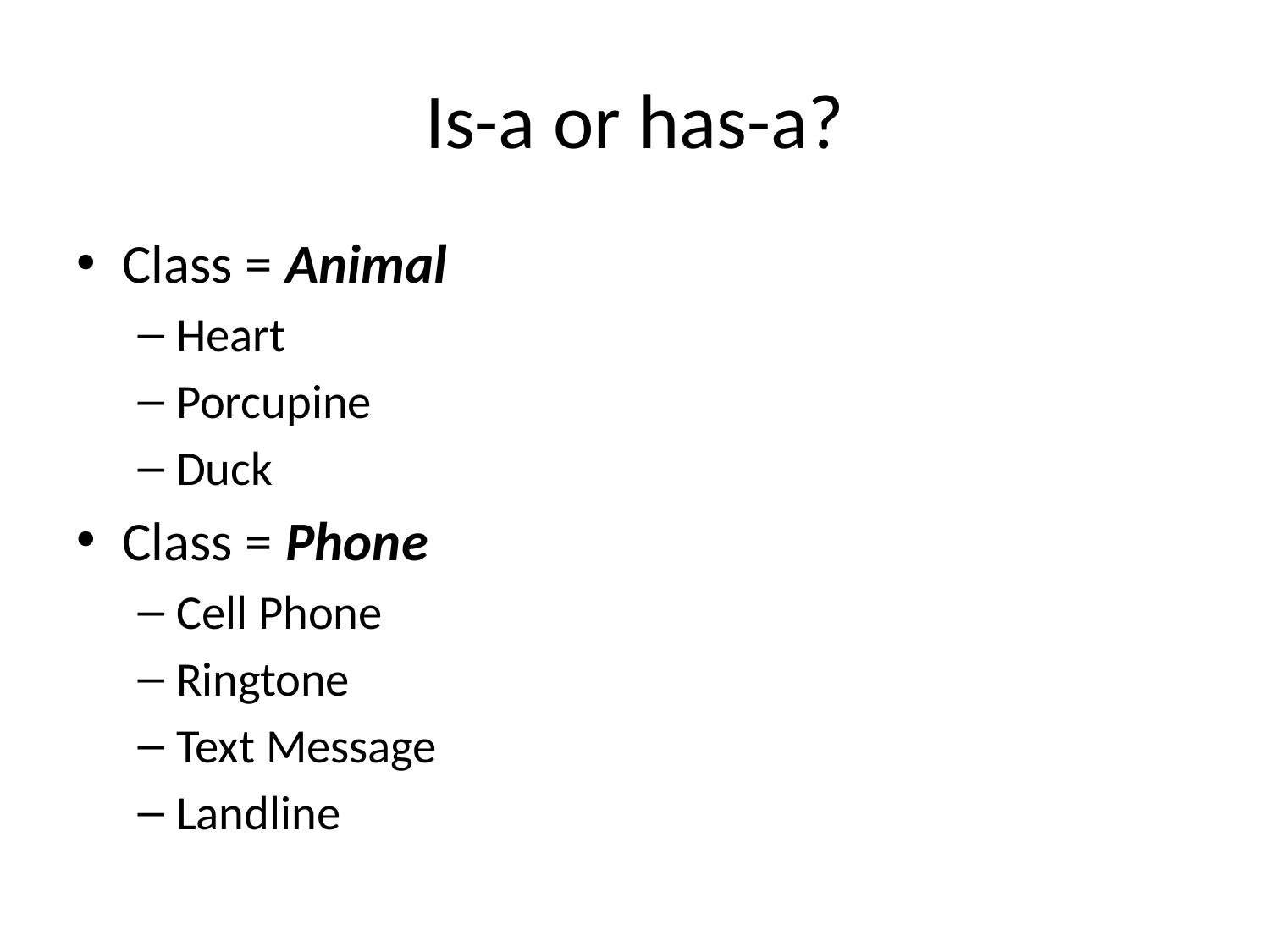

# Is-a or has-a?
Class = Animal
Heart
Porcupine
Duck
Class = Phone
Cell Phone
Ringtone
Text Message
Landline